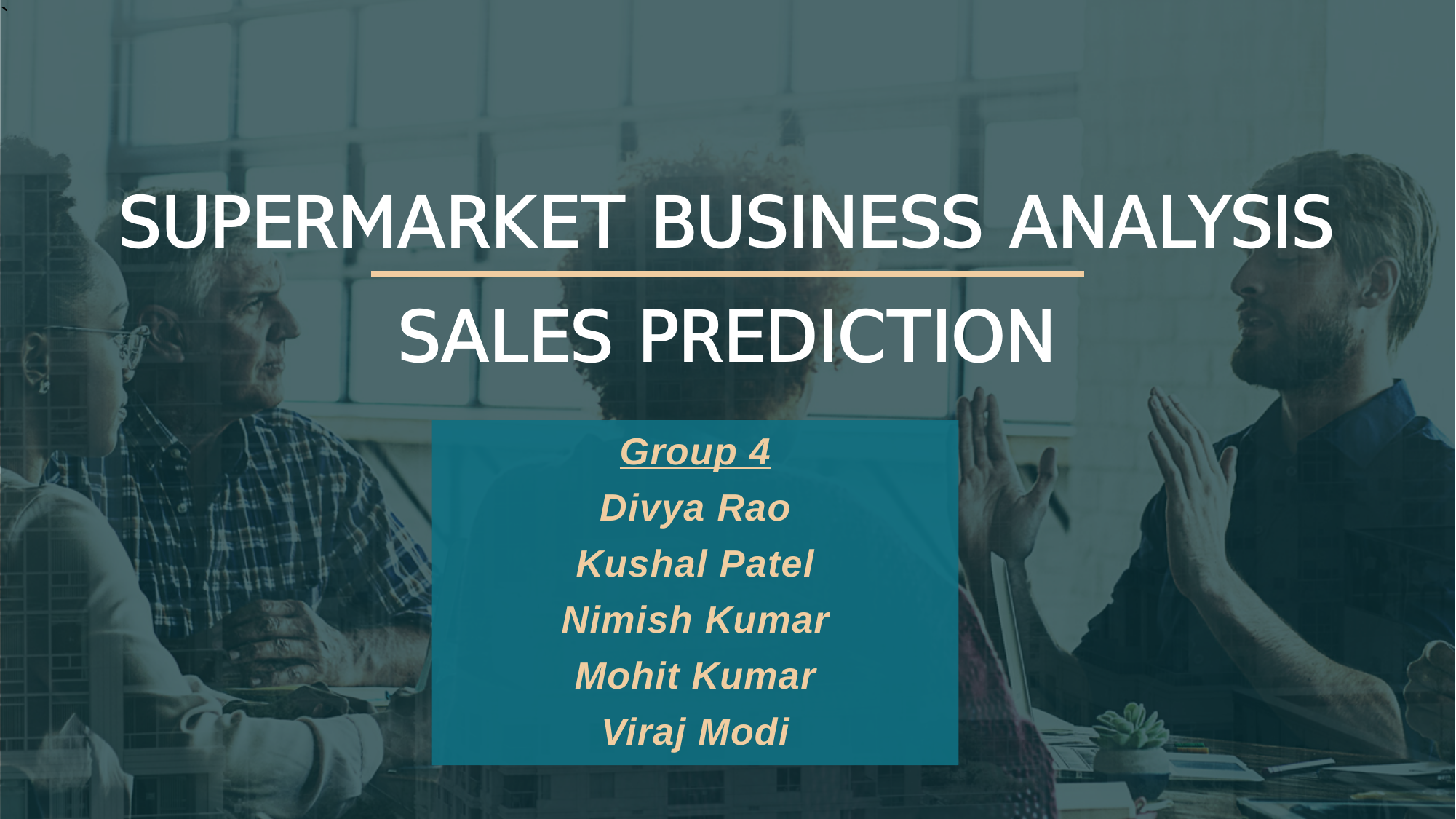

`
# SUPERMARKET BUSINESS ANALYSIS SALES PREDICTION

Group 4
Divya Rao
Kushal Patel
Nimish Kumar
Mohit Kumar
Viraj Modi